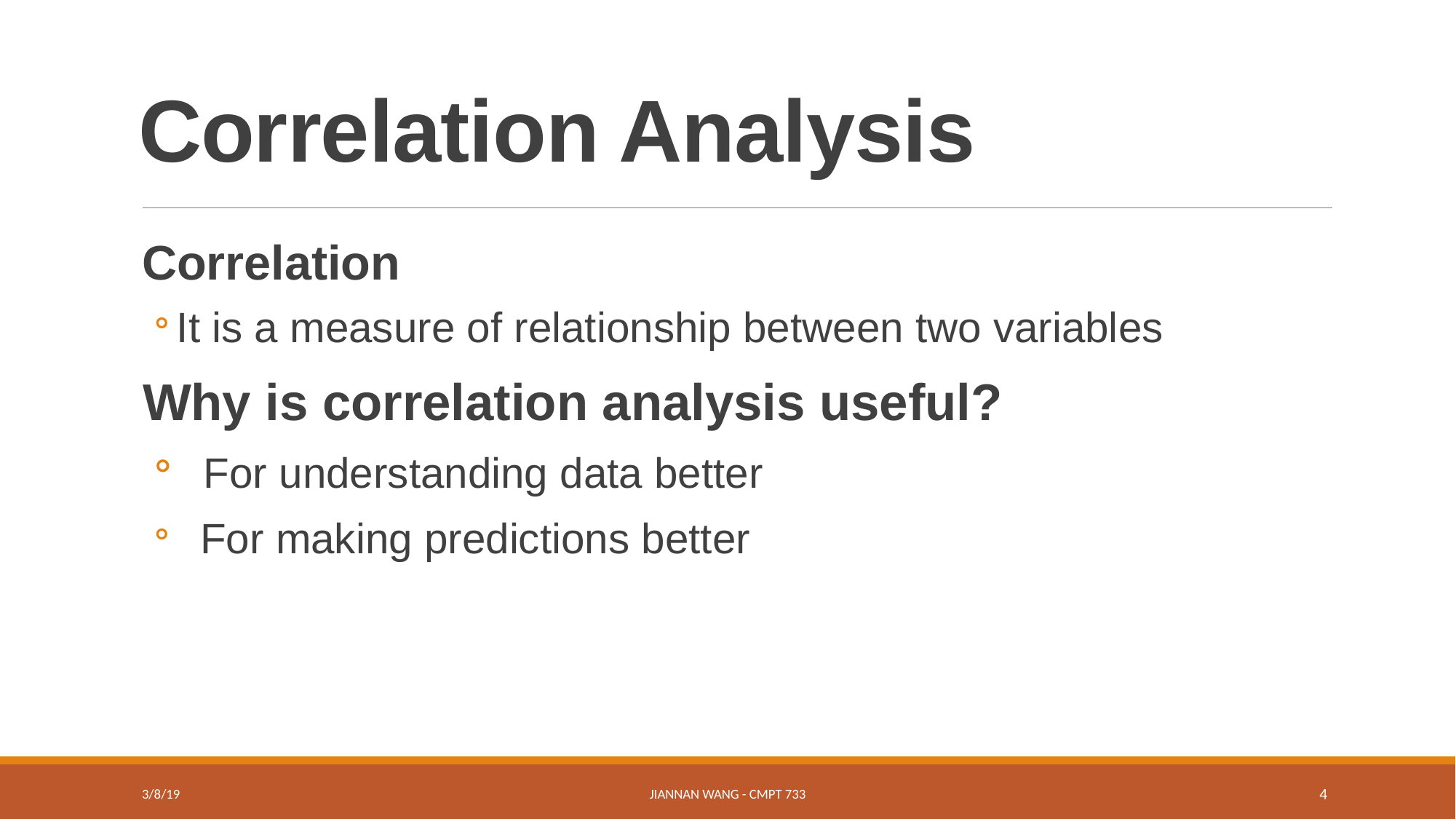

# Correlation Analysis
Correlation
It is a measure of relationship between two variables
Why is correlation analysis useful?
  For understanding data better
  For making predictions better

3/8/19
Jiannan Wang - CMPT 733
4